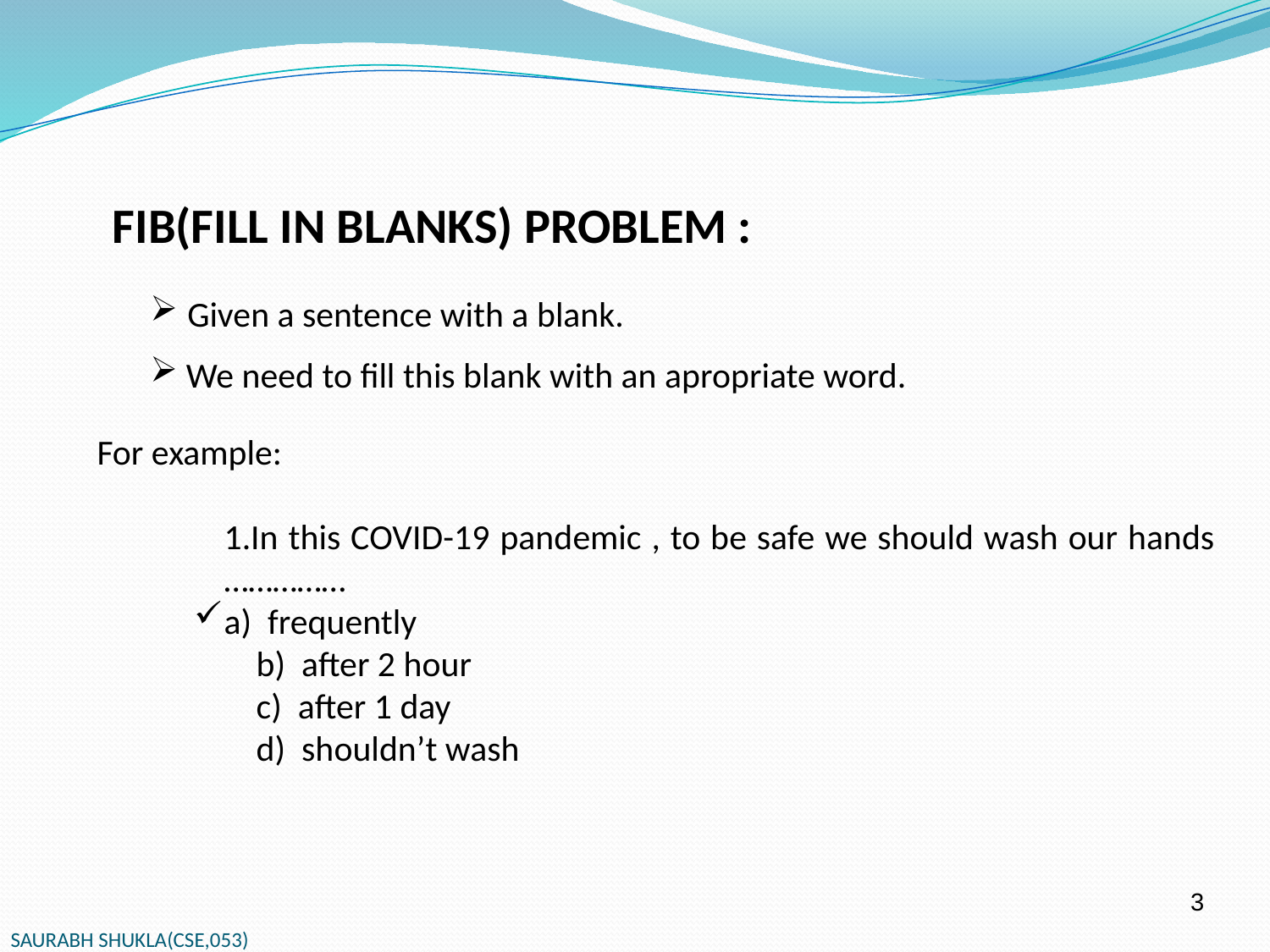

FIB(FILL IN BLANKS) PROBLEM :
 Given a sentence with a blank.
 We need to fill this blank with an apropriate word.
For example:

	1.In this COVID-19 pandemic , to be safe we should wash our hands 	……………
a)  frequently
	    b)  after 2 hour
	    c)  after 1 day
	    d)  shouldn’t wash

3
SAURABH SHUKLA(CSE,053)